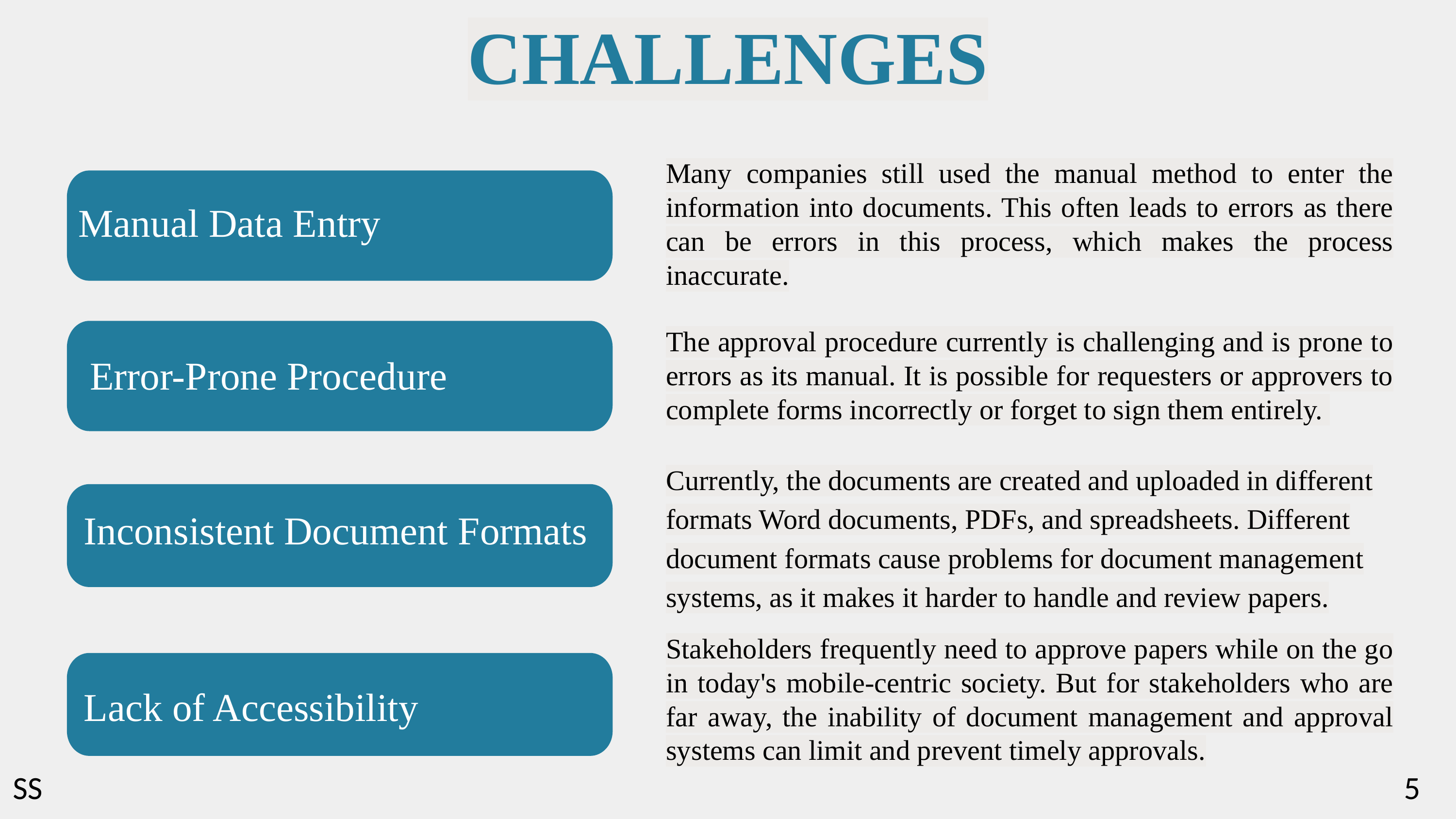

CHALLENGES
Many companies still used the manual method to enter the information into documents. This often leads to errors as there can be errors in this process, which makes the process inaccurate.​

Manual Data Entry
The approval procedure currently is challenging and is prone to errors as its manual. It is possible for requesters or approvers to complete forms incorrectly or forget to sign them entirely. ​

Error-Prone Procedure
Currently, the documents are created and uploaded in different formats Word documents, PDFs, and spreadsheets. Different document formats cause problems for document management systems, as it makes it harder to handle and review papers.

Inconsistent Document Formats
Stakeholders frequently need to approve papers while on the go in today's mobile-centric society. But for stakeholders who are far away, the inability of document management and approval systems can limit and prevent timely approvals.​

Lack of Accessibility
SS
5